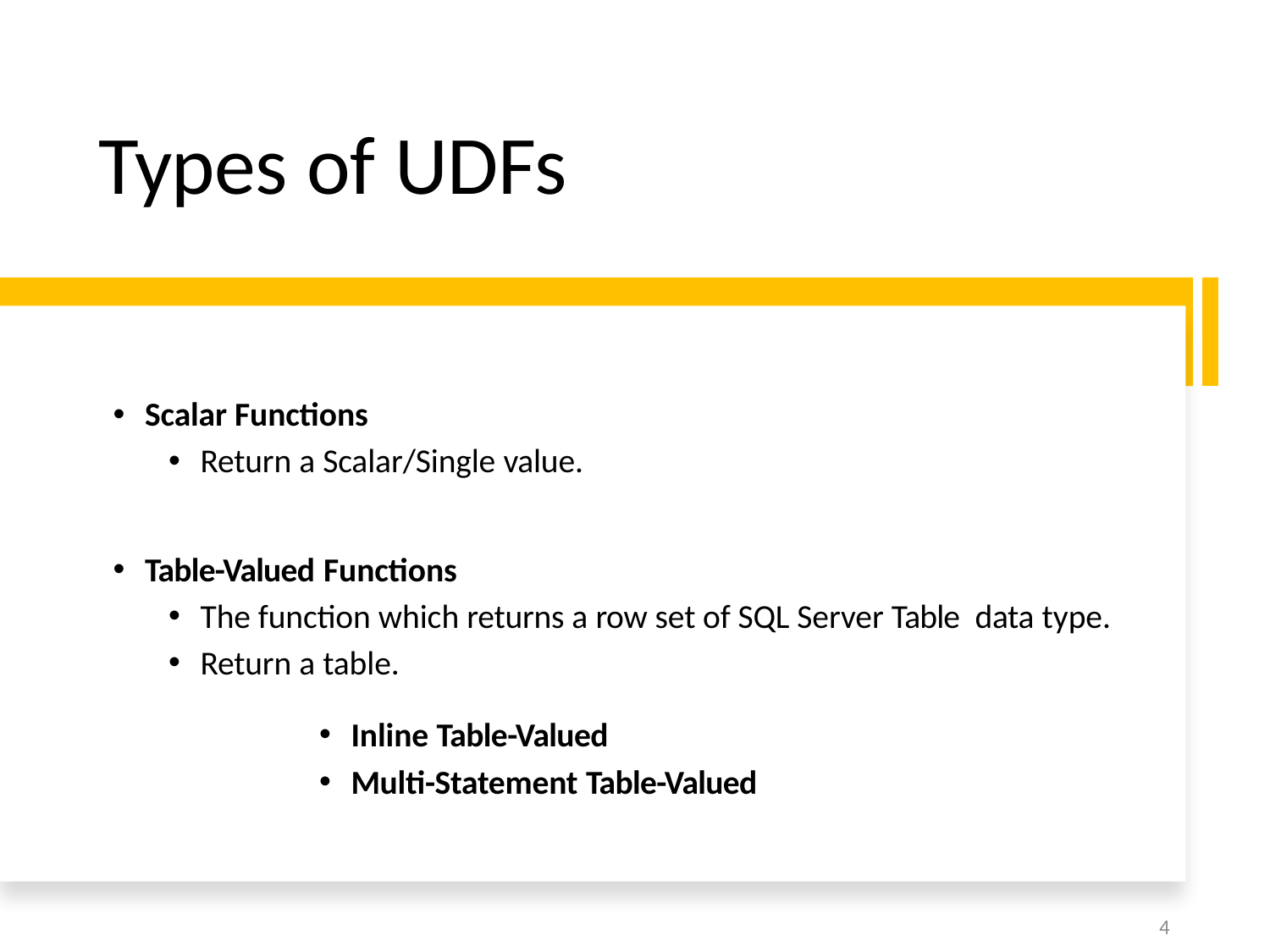

# Types of UDFs

Scalar Functions
Return a Scalar/Single value.

Table-Valued Functions
The function which returns a row set of SQL Server Table  data type.
Return a table.

Inline Table-Valued
Multi-Statement Table-Valued
4